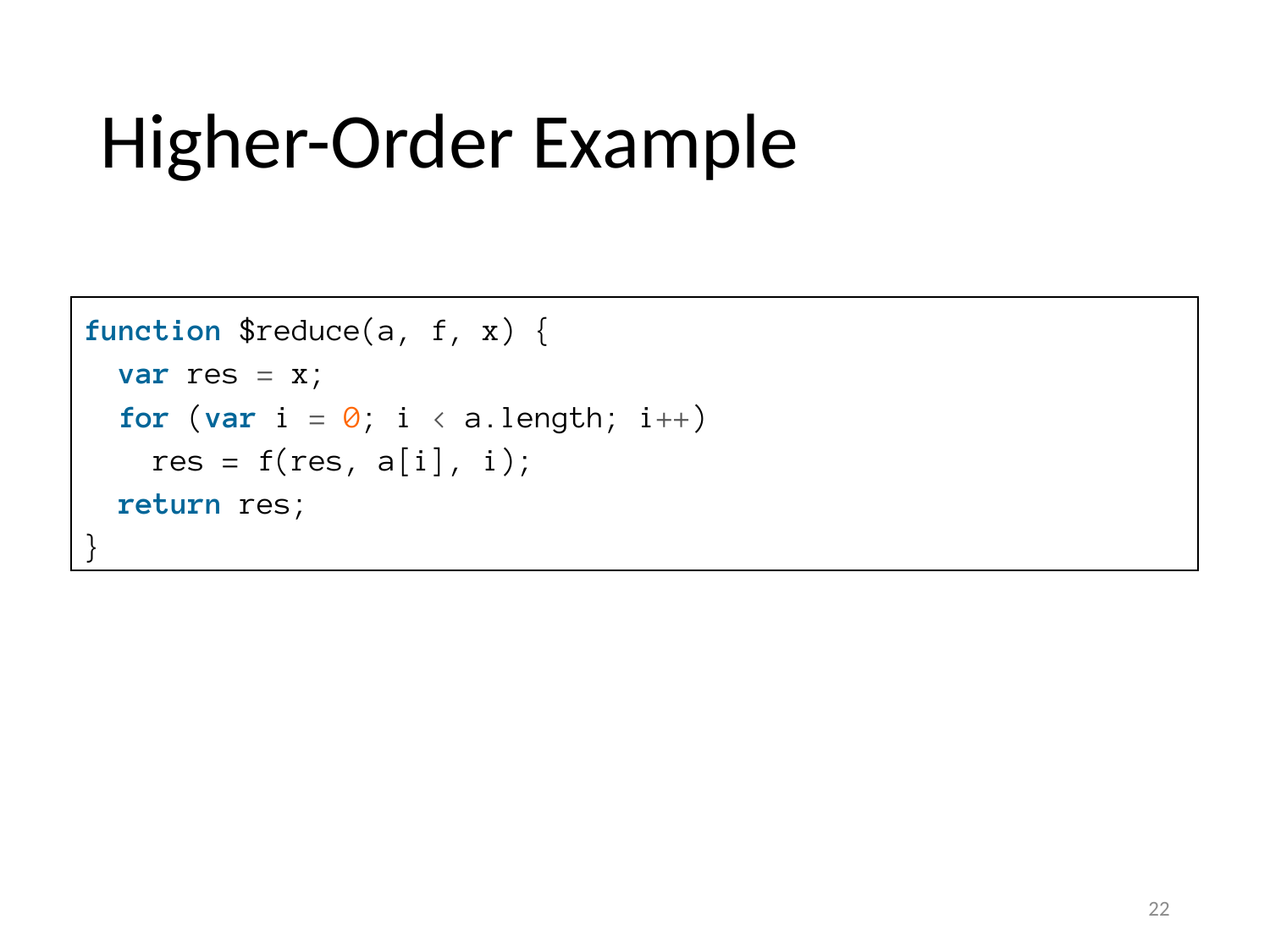

# Higher-Order Example

function $reduce(a, f, x) {
  var res = x;
  for (var i = 0; i < a.length; i++)
    res = f(res, a[i], i);
  return res;
}

22